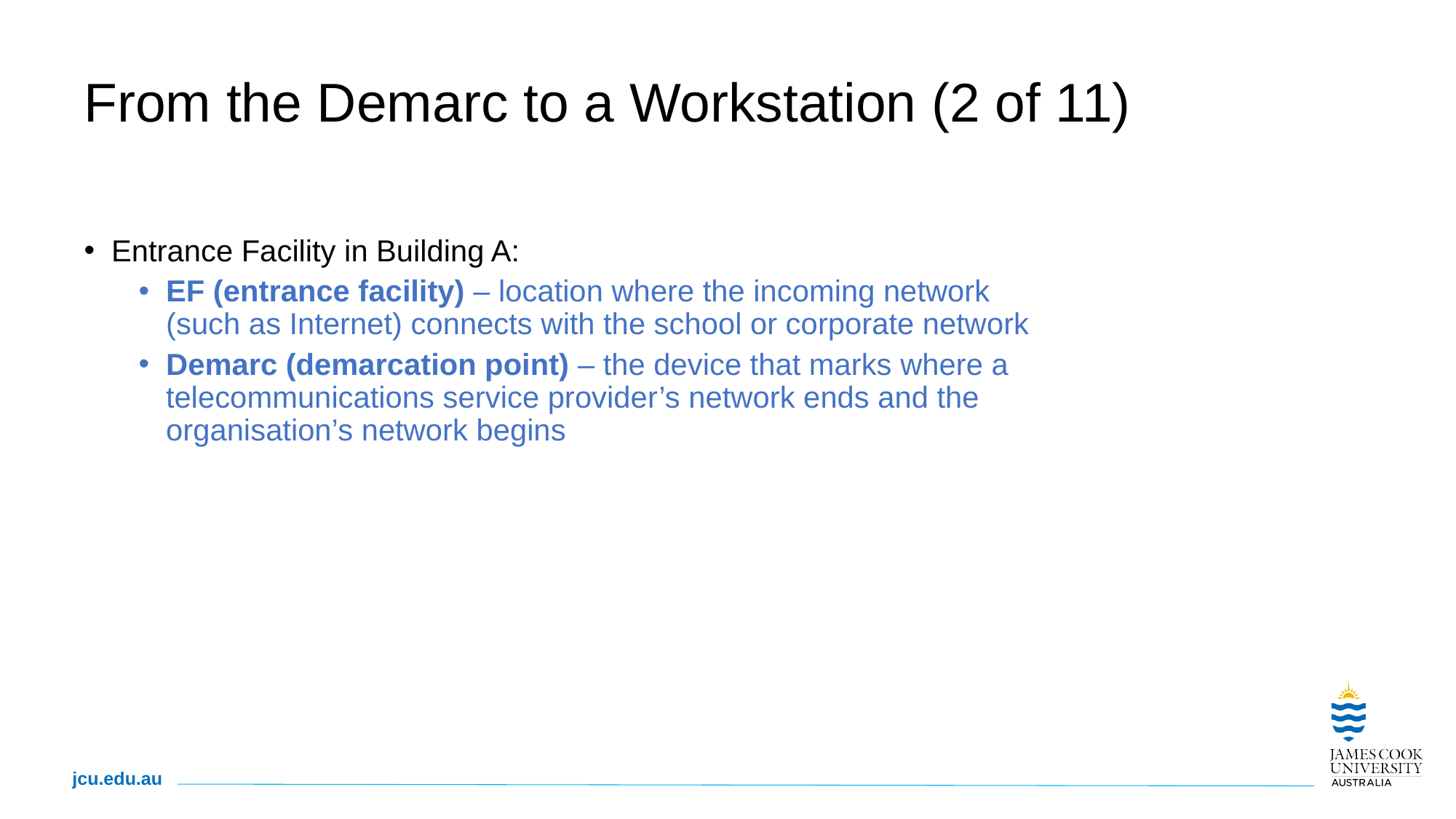

# From the Demarc to a Workstation (2 of 11)
Entrance Facility in Building A:
EF (entrance facility) – location where the incoming network (such as Internet) connects with the school or corporate network
Demarc (demarcation point) – the device that marks where a telecommunications service provider’s network ends and the organisation’s network begins